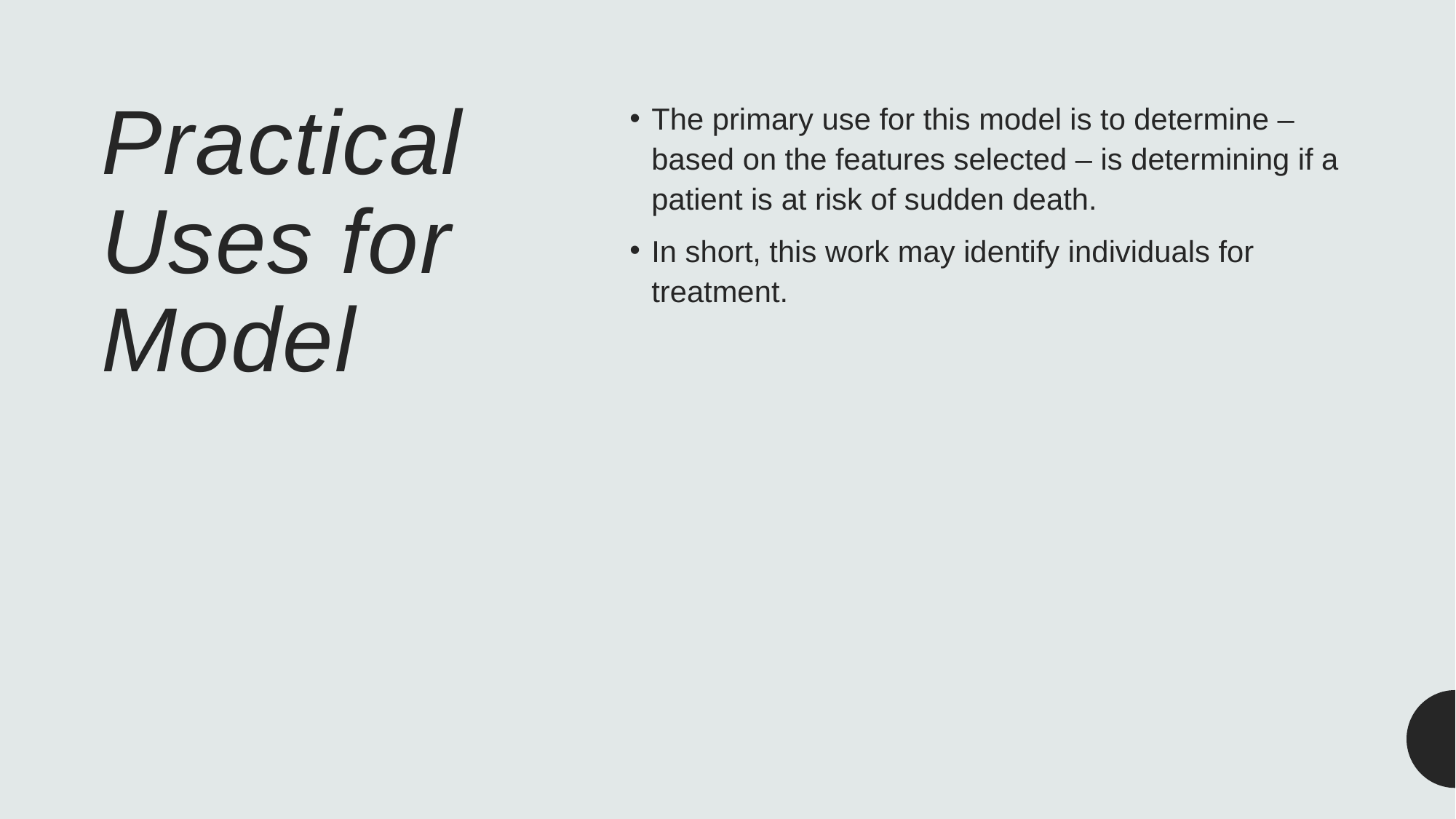

# Practical Uses for Model
The primary use for this model is to determine – based on the features selected – is determining if a patient is at risk of sudden death.
In short, this work may identify individuals for treatment.